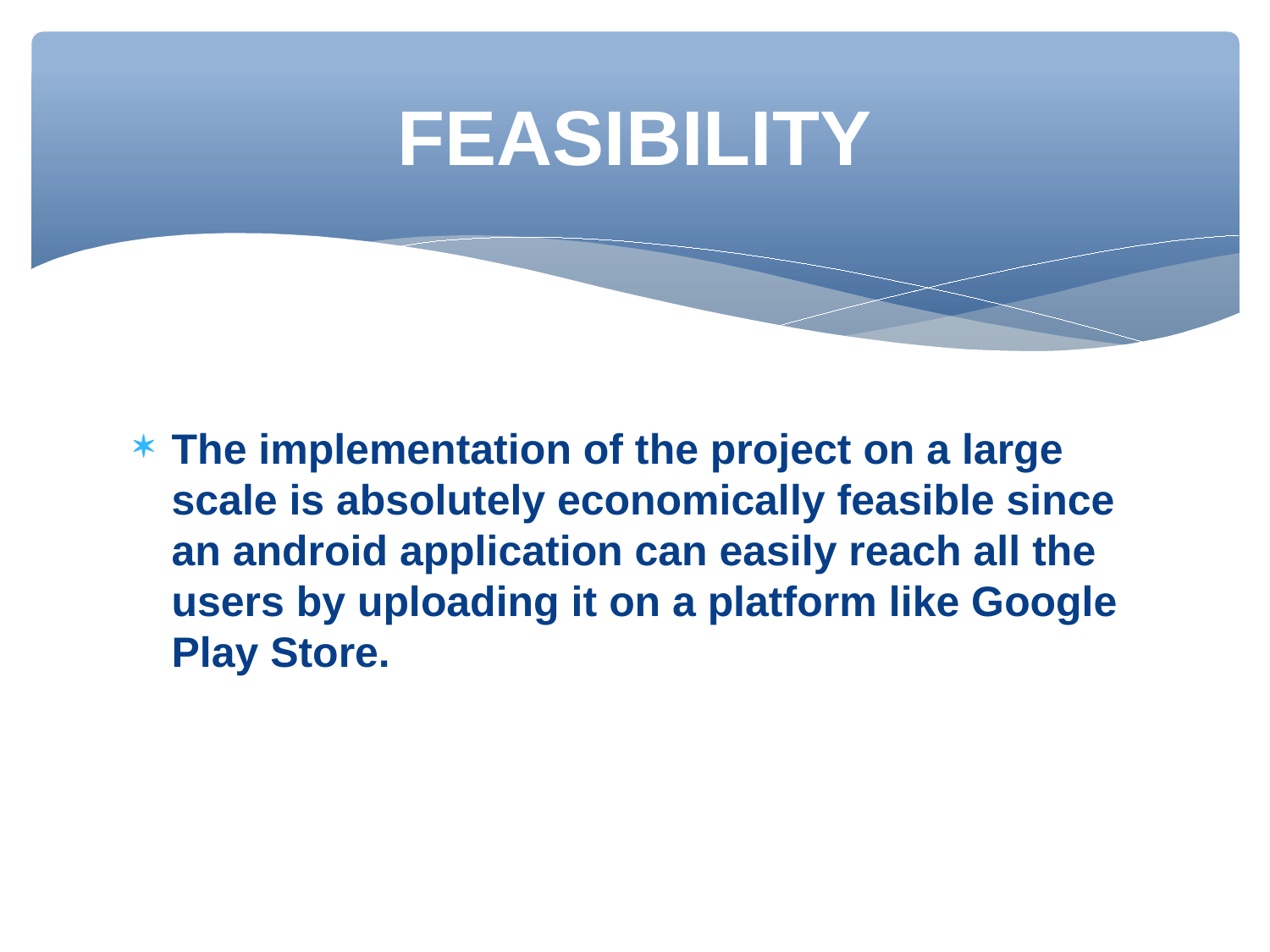

FEASIBILITY
The implementation of the project on a large scale is absolutely economically feasible since an android application can easily reach all the users by uploading it on a platform like Google Play Store.